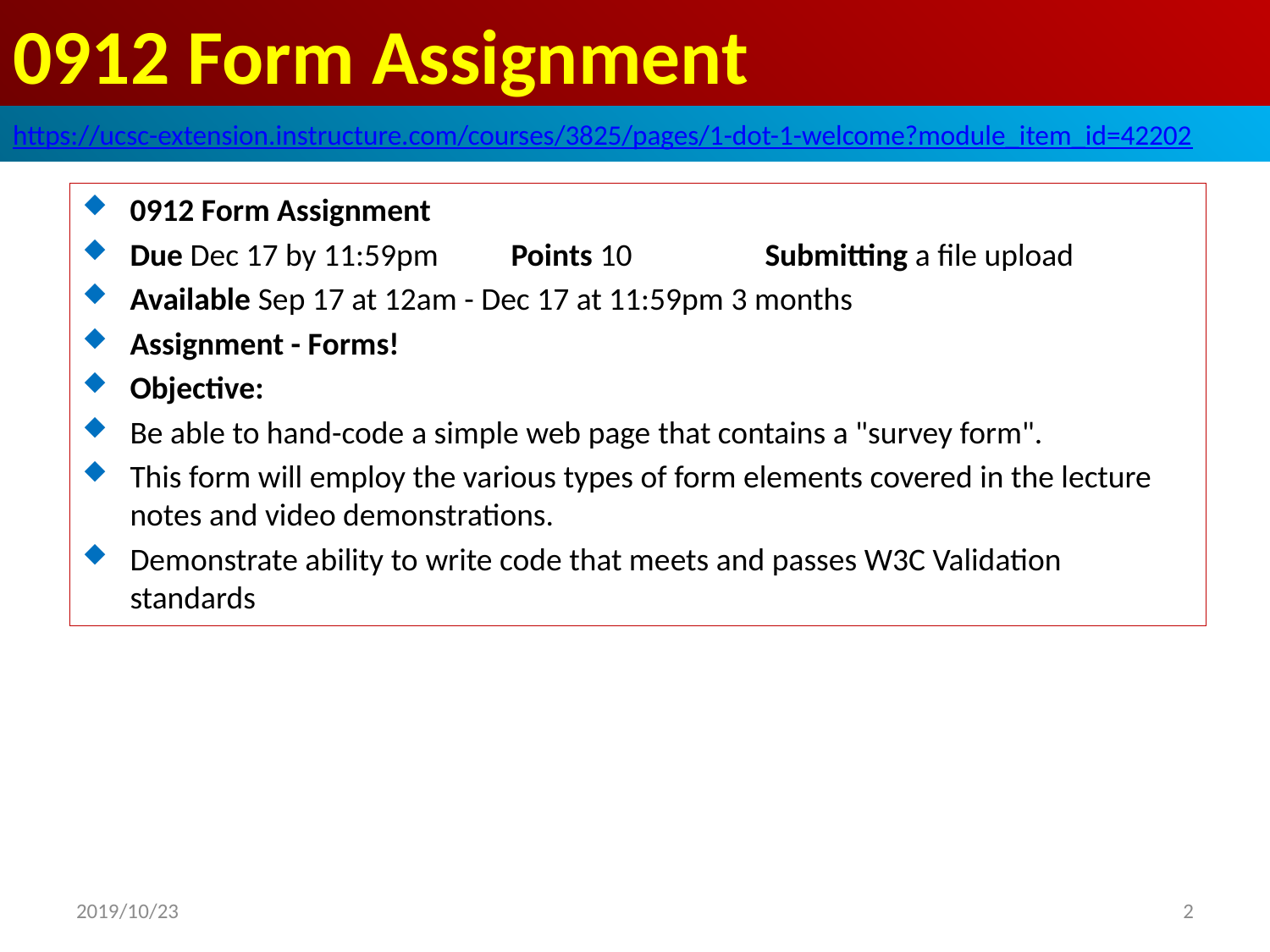

# 0912 Form Assignment

https://ucsc-extension.instructure.com/courses/3825/pages/1-dot-1-welcome?module_item_id=42202
0912 Form Assignment
Due Dec 17 by 11:59pm	Points 10		Submitting a file upload
Available Sep 17 at 12am - Dec 17 at 11:59pm 3 months
Assignment - Forms!
Objective:
Be able to hand-code a simple web page that contains a "survey form".
This form will employ the various types of form elements covered in the lecture notes and video demonstrations.
Demonstrate ability to write code that meets and passes W3C Validation standards

2019/10/23
2